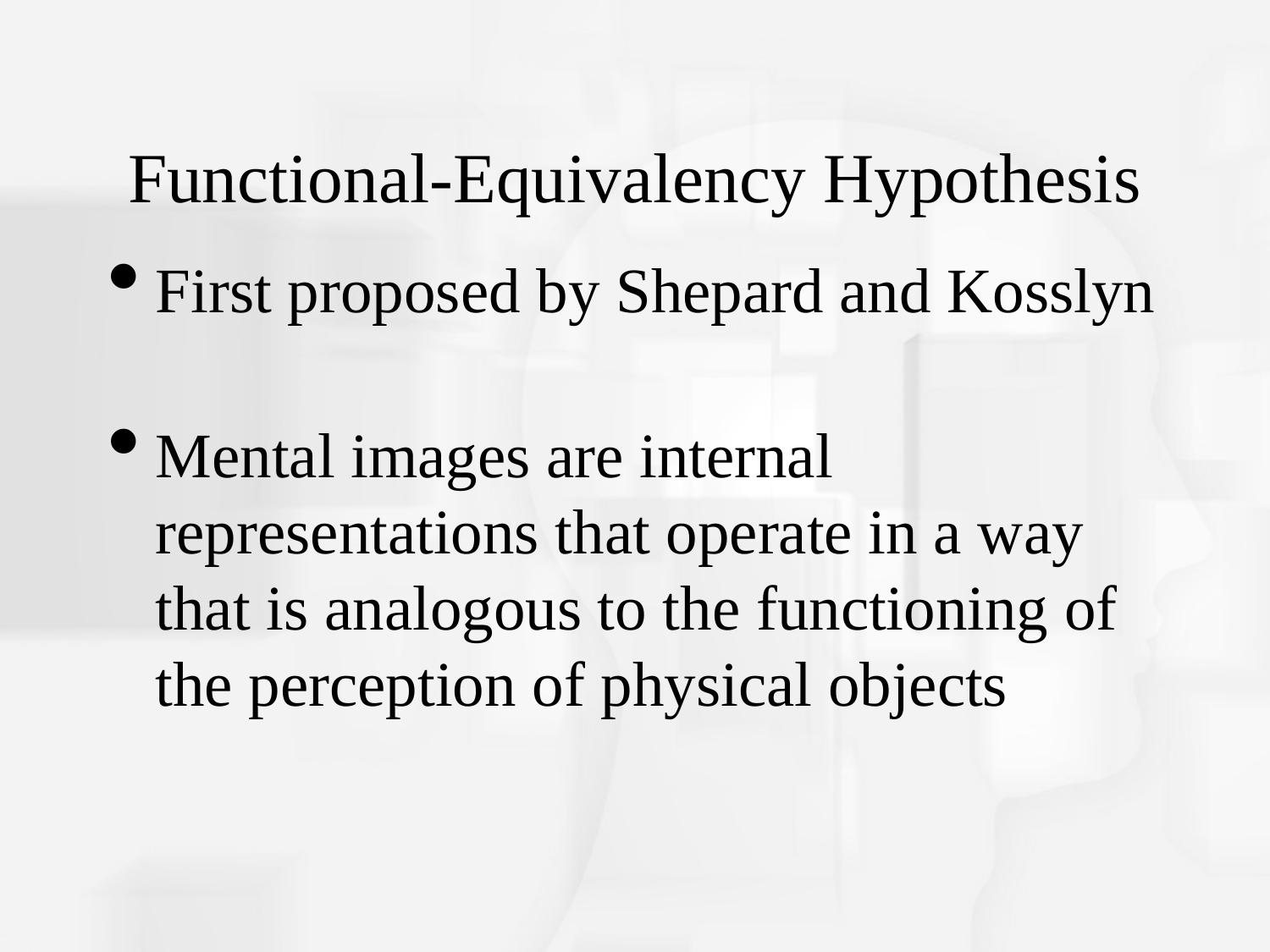

# Functional-Equivalency Hypothesis
First proposed by Shepard and Kosslyn
Mental images are internal representations that operate in a way that is analogous to the functioning of the perception of physical objects